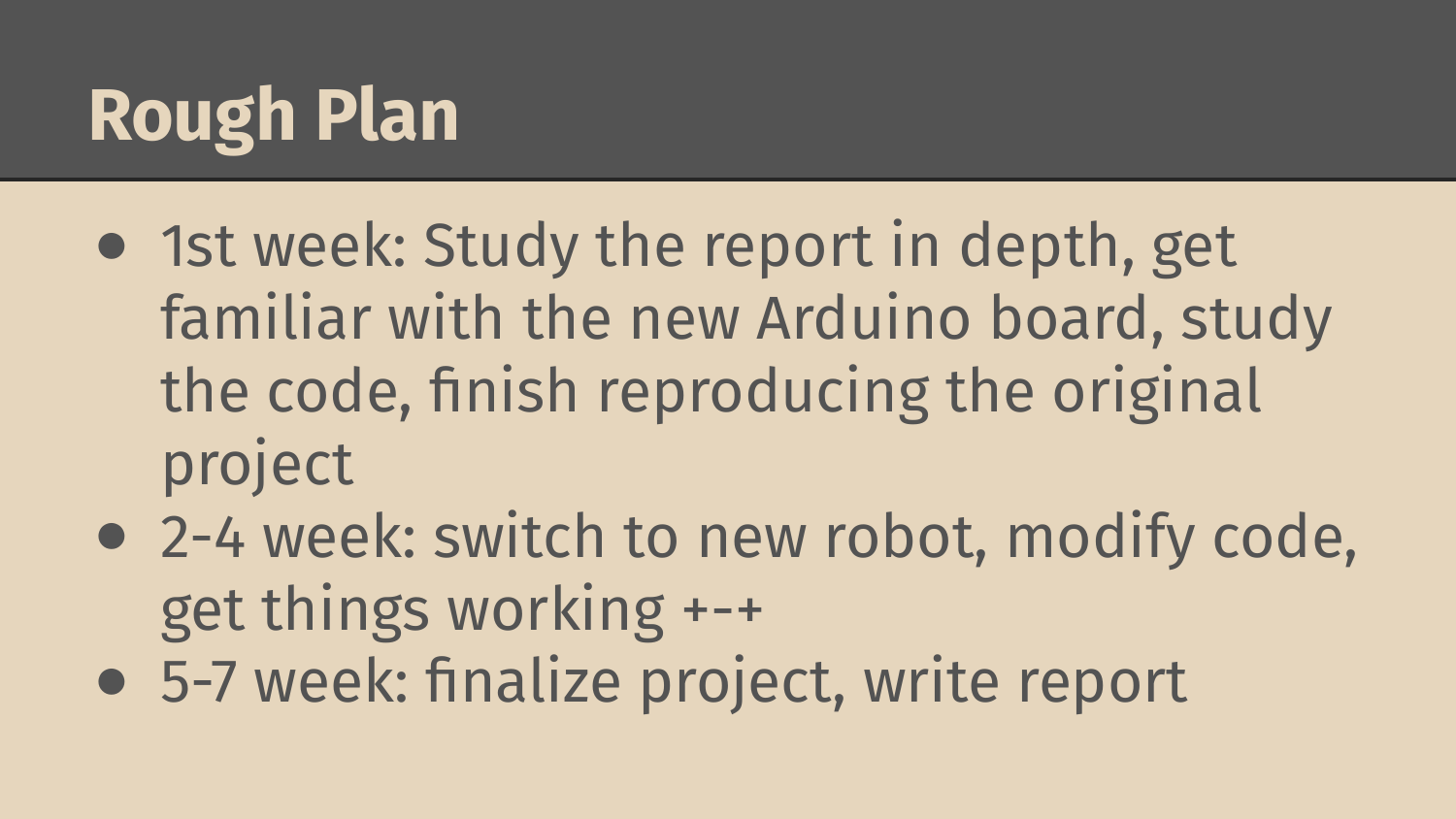

# Rough Plan
1st week: Study the report in depth, get familiar with the new Arduino board, study the code, finish reproducing the original project
2-4 week: switch to new robot, modify code, get things working +-+
5-7 week: finalize project, write report